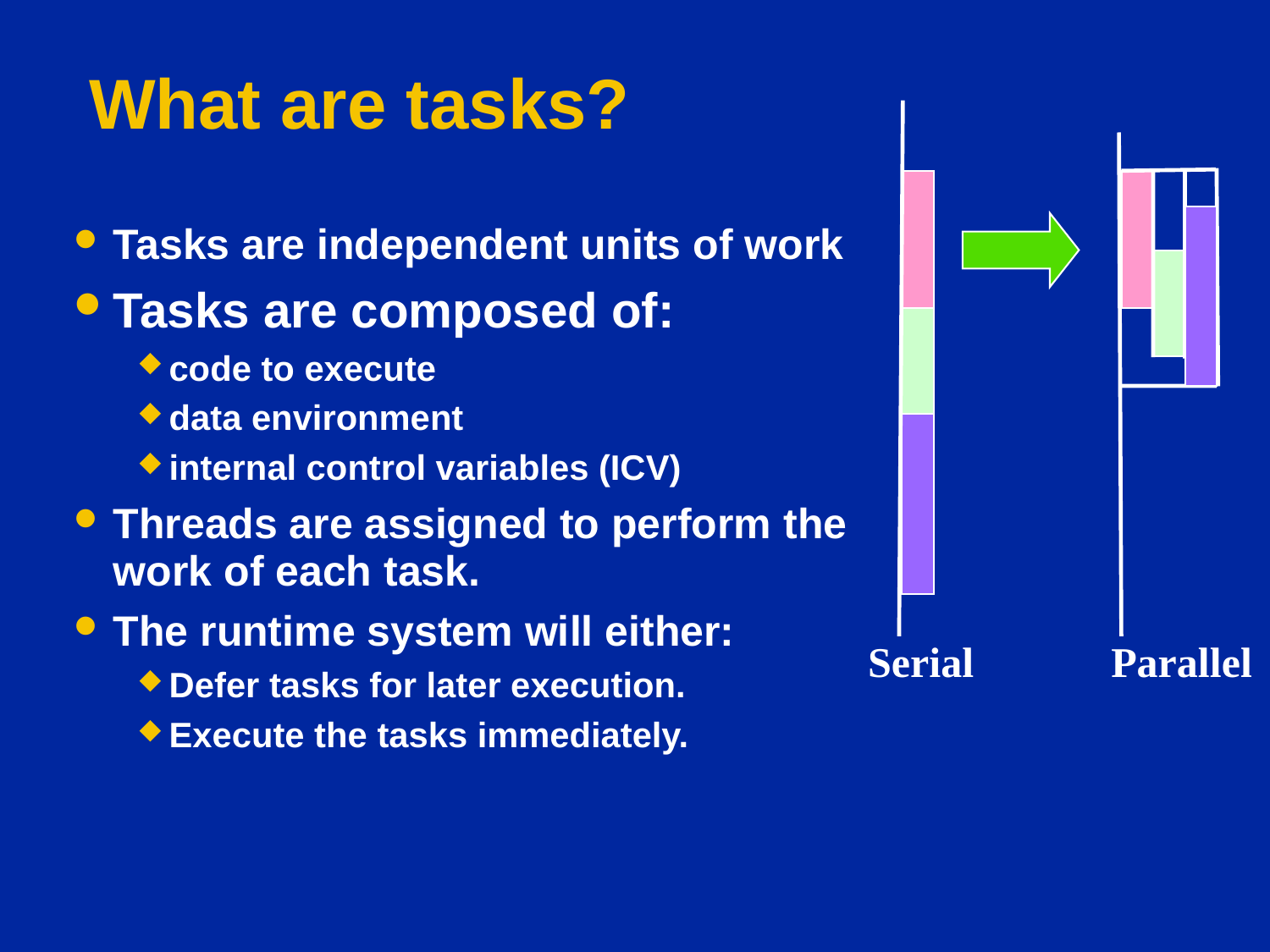

# What are tasks?

Tasks are independent units of work
Tasks are composed of:
code to execute
data environment
internal control variables (ICV)
Threads are assigned to perform the work of each task.
The runtime system will either:
Defer tasks for later execution.
Execute the tasks immediately.

Serial
Parallel